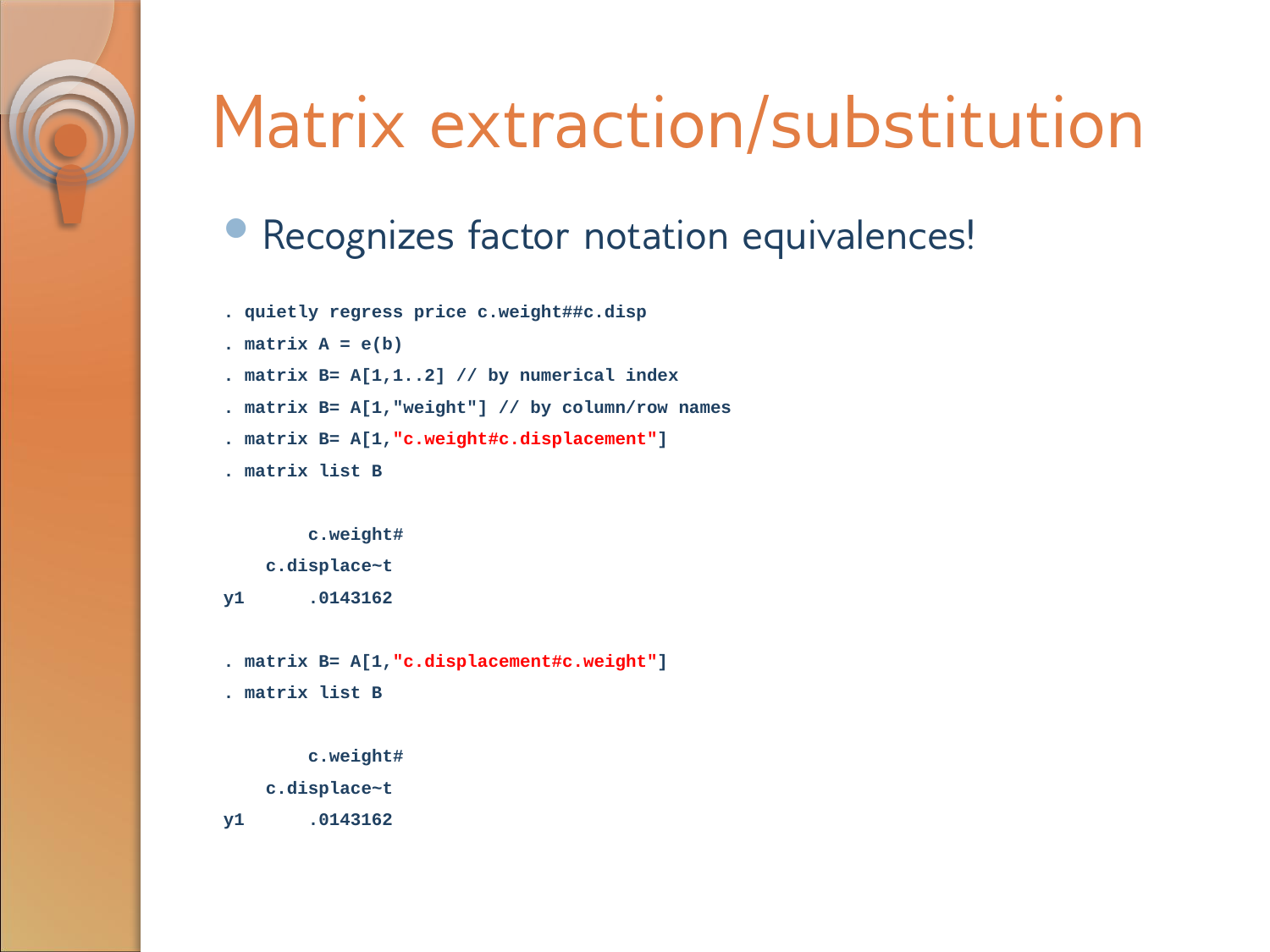

# Matrix extraction/substitution
Recognizes factor notation equivalences!

. quietly regress price c.weight##c.disp
. matrix A = e(b)
. matrix B= A[1,1..2] // by numerical index
. matrix B= A[1,"weight"] // by column/row names
. matrix B= A[1,"c.weight#c.displacement"]
. matrix list B

        c.weight#
    c.displace~t
y1      .0143162

. matrix B= A[1,"c.displacement#c.weight"]
. matrix list B

        c.weight#
    c.displace~t
y1      .0143162